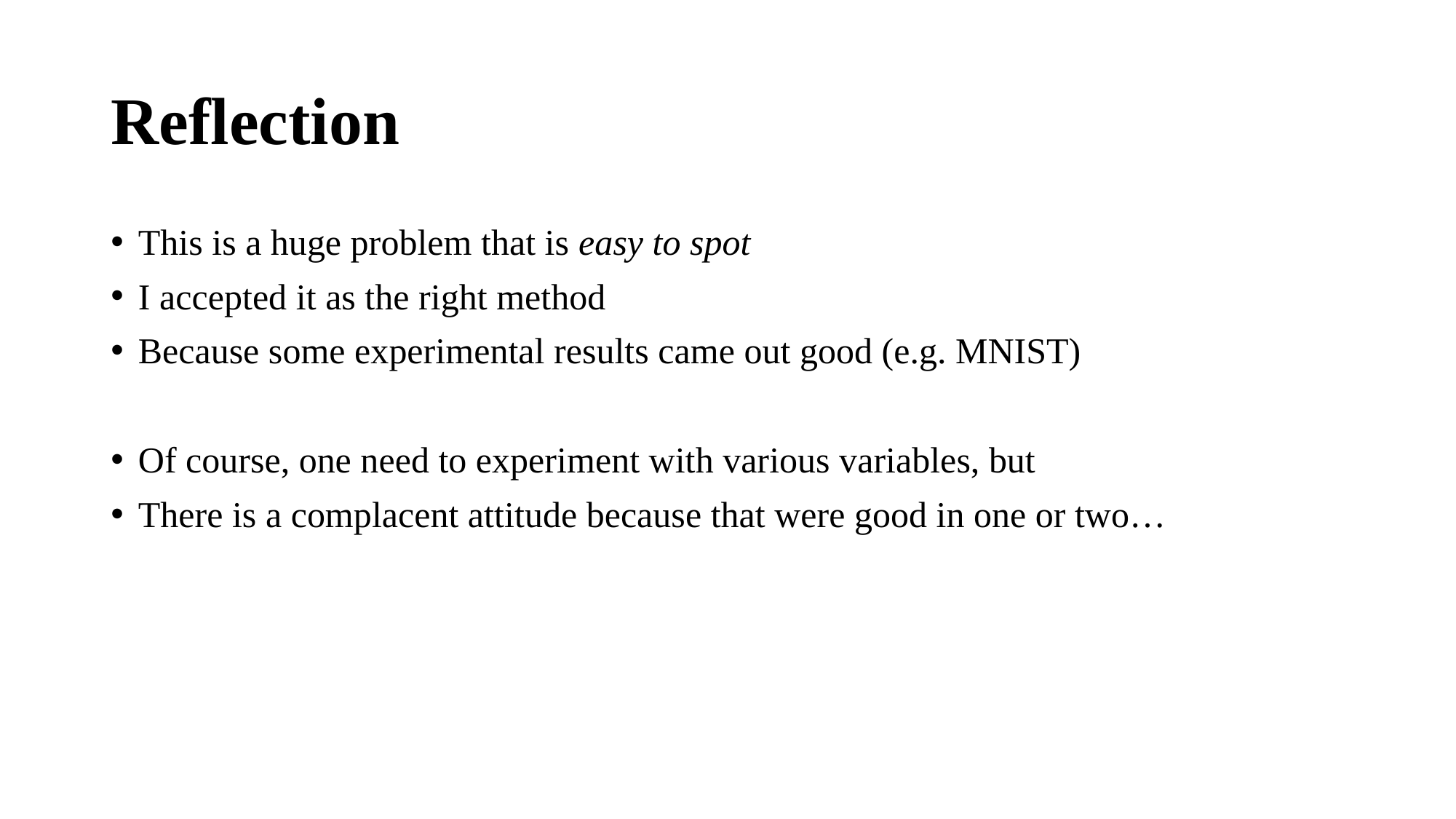

# Reflection
This is a huge problem that is easy to spot
I accepted it as the right method
Because some experimental results came out good (e.g. MNIST)

Of course, one need to experiment with various variables, but
There is a complacent attitude because that were good in one or two…